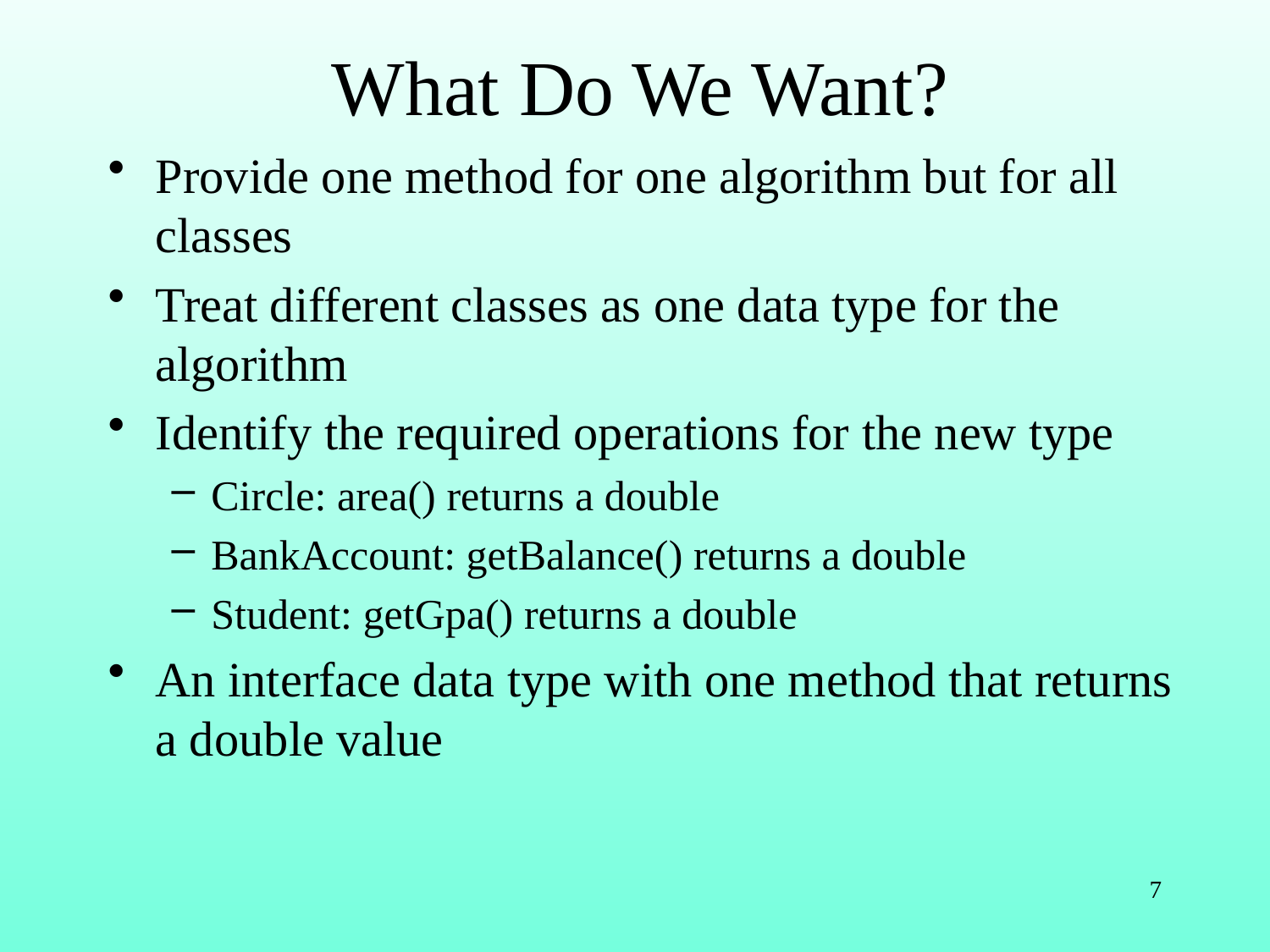

# What Do We Want?
Provide one method for one algorithm but for all classes
Treat different classes as one data type for the algorithm
Identify the required operations for the new type
Circle: area() returns a double
BankAccount: getBalance() returns a double
Student: getGpa() returns a double
An interface data type with one method that returns a double value
7